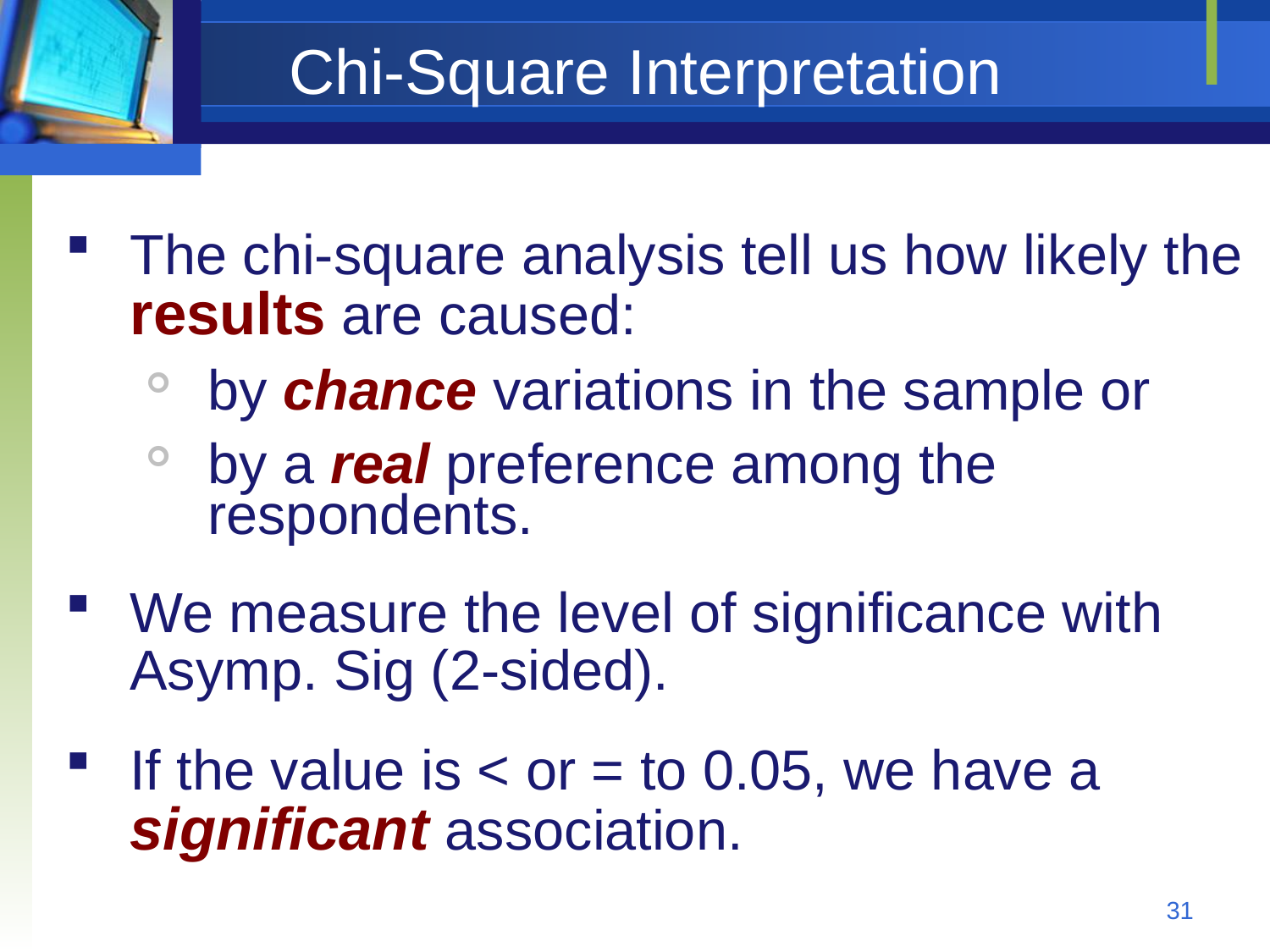

# Chi-Square Interpretation
The chi-square analysis tell us how likely the results are caused:
by chance variations in the sample or
by a real preference among the respondents.
We measure the level of significance with Asymp. Sig (2-sided).
If the value is < or = to 0.05, we have a significant association.
31